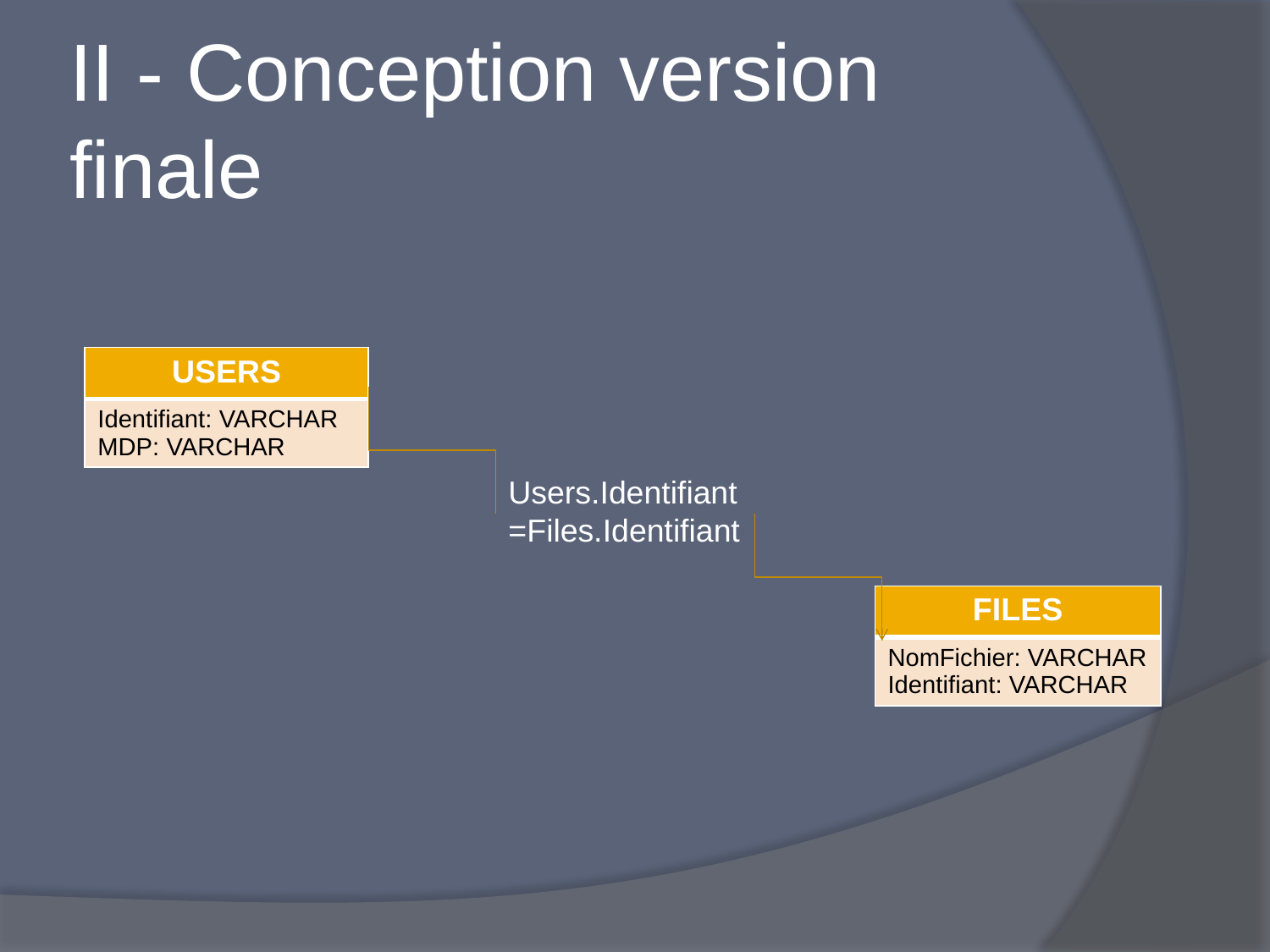

# II - Conception version finale
| USERS |
| --- |
| Identifiant: VARCHAR MDP: VARCHAR |
Users.Identifiant=Files.Identifiant
| FILES |
| --- |
| NomFichier: VARCHAR Identifiant: VARCHAR |